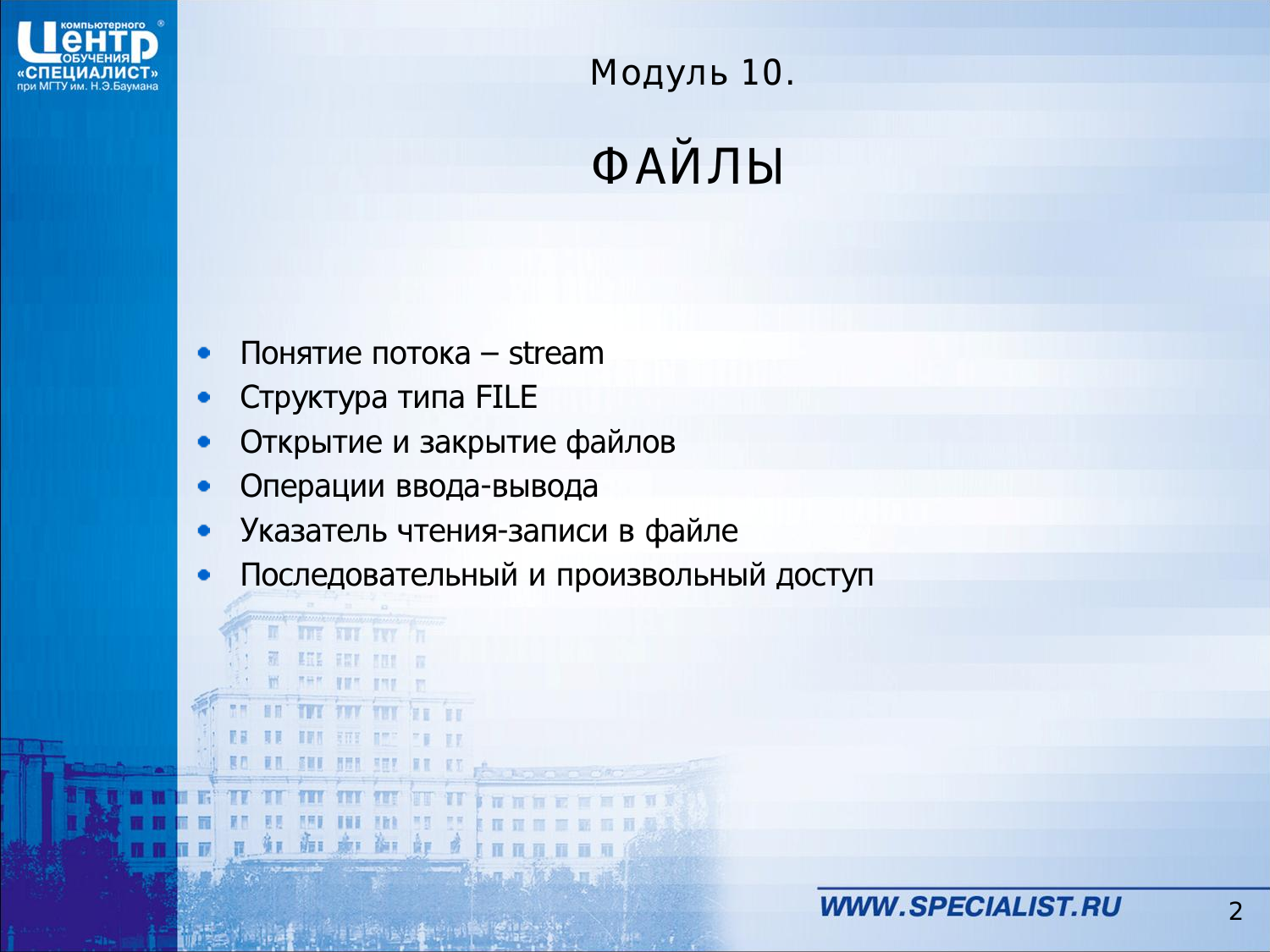

# Модуль 10. ФАЙЛЫ
Понятие потока – stream
Структура типа FILE
Открытие и закрытие файлов
Операции ввода-вывода
Указатель чтения-записи в файле
Последовательный и произвольный доступ
2